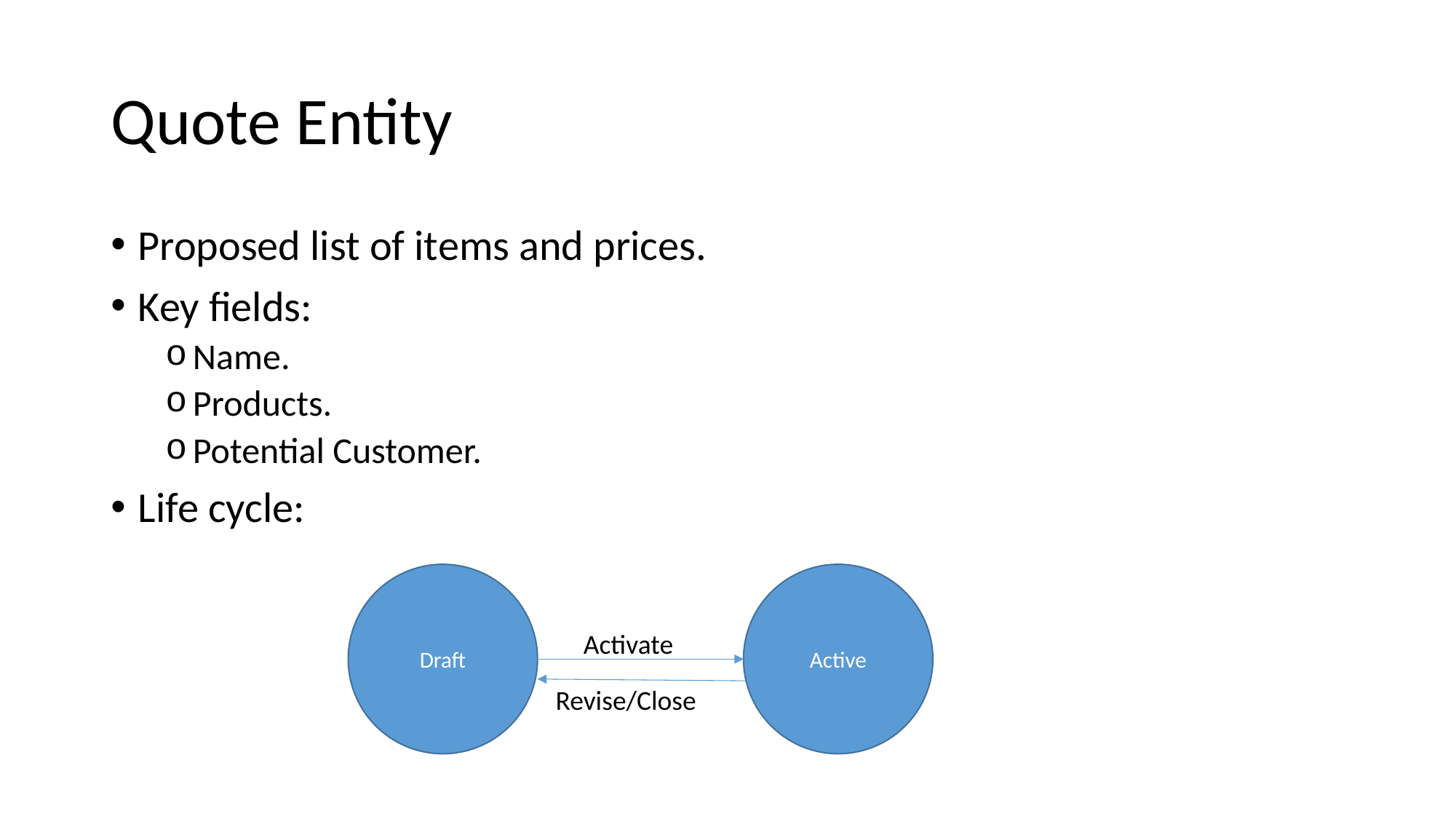

# Quote Entity
Proposed list of items and prices.
Key fields:
Name.
Products.
Potential Customer.
Life cycle:
Draft
Active
Activate
Revise/Close